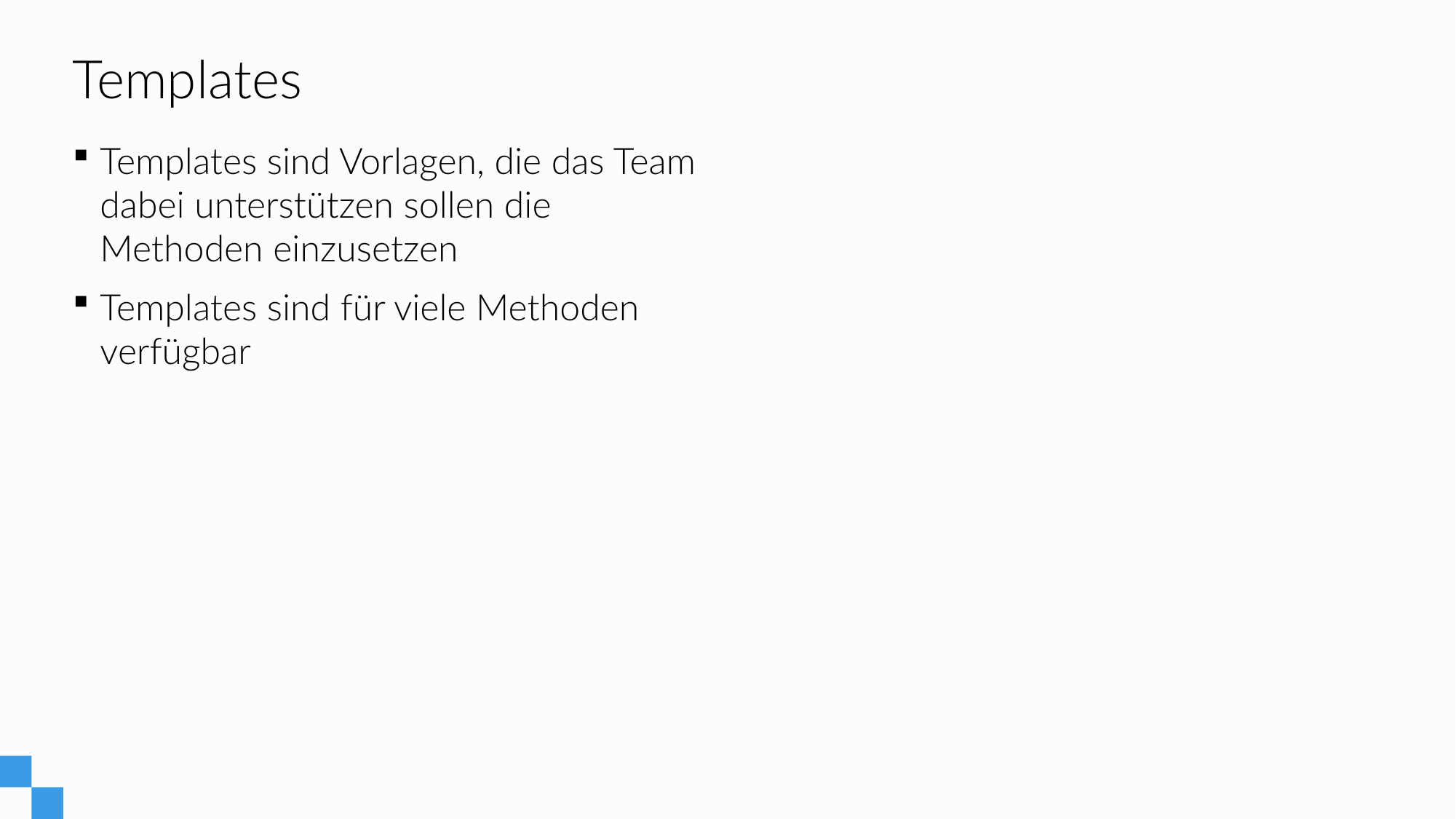

# Templates
Templates sind Vorlagen, die das Team dabei unterstützen sollen die Methoden einzusetzen
Templates sind für viele Methoden verfügbar